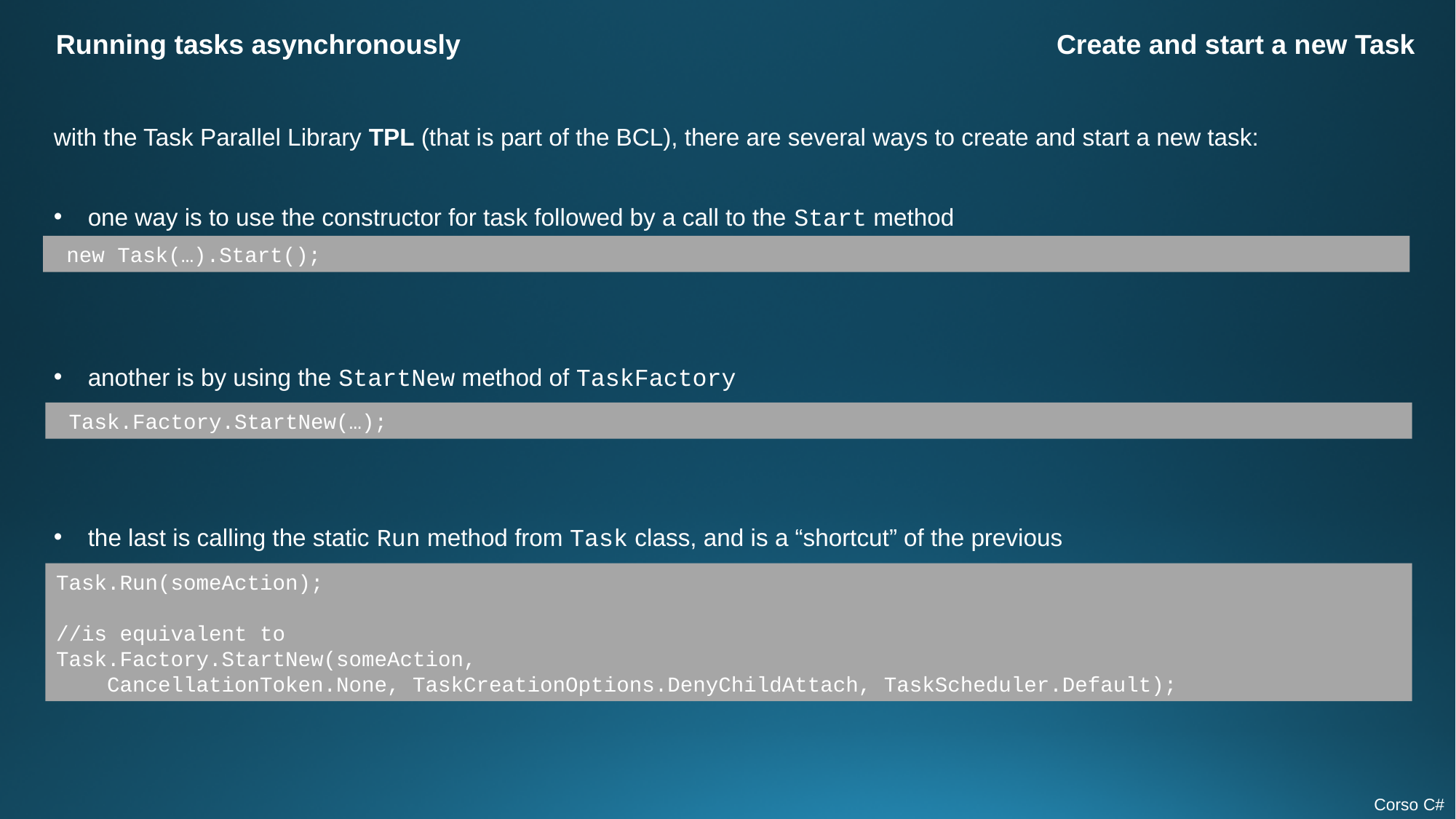

Running tasks asynchronously
Create and start a new Task
with the Task Parallel Library TPL (that is part of the BCL), there are several ways to create and start a new task:
one way is to use the constructor for task followed by a call to the Start method

another is by using the StartNew method of TaskFactory

the last is calling the static Run method from Task class, and is a “shortcut” of the previous
 new Task(…).Start();
 Task.Factory.StartNew(…);
Task.Run(someAction);

//is equivalent to
Task.Factory.StartNew(someAction,
    CancellationToken.None, TaskCreationOptions.DenyChildAttach, TaskScheduler.Default);
Corso C#